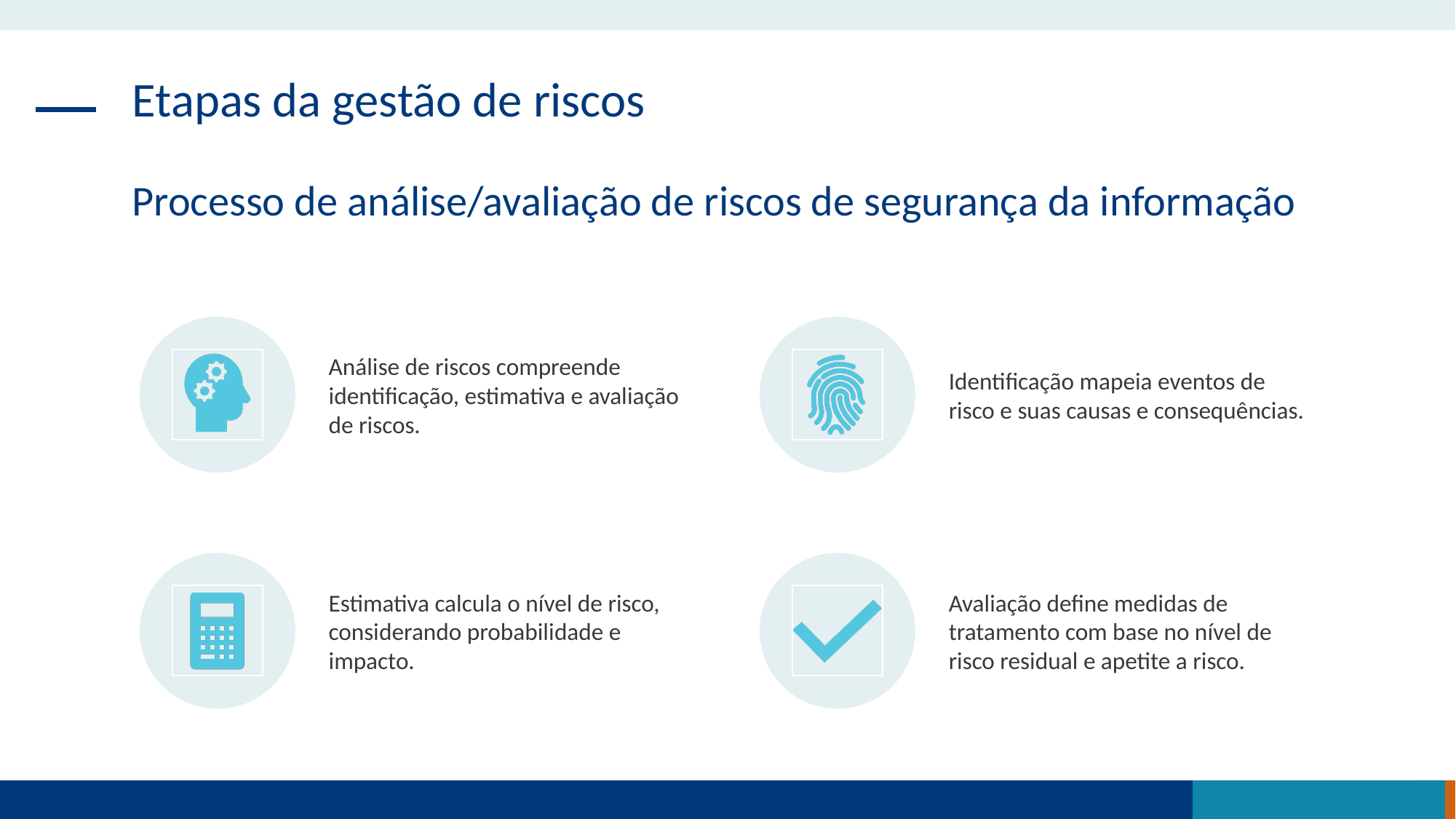

Etapas da gestão de riscos

Processo de análise/avaliação de riscos de segurança da informação

Análise de riscos compreende identificação, estimativa e avaliação de riscos.
Identificação mapeia eventos de risco e suas causas e consequências.
Estimativa calcula o nível de risco, considerando probabilidade e impacto.
Avaliação define medidas de tratamento com base no nível de risco residual e apetite a risco.